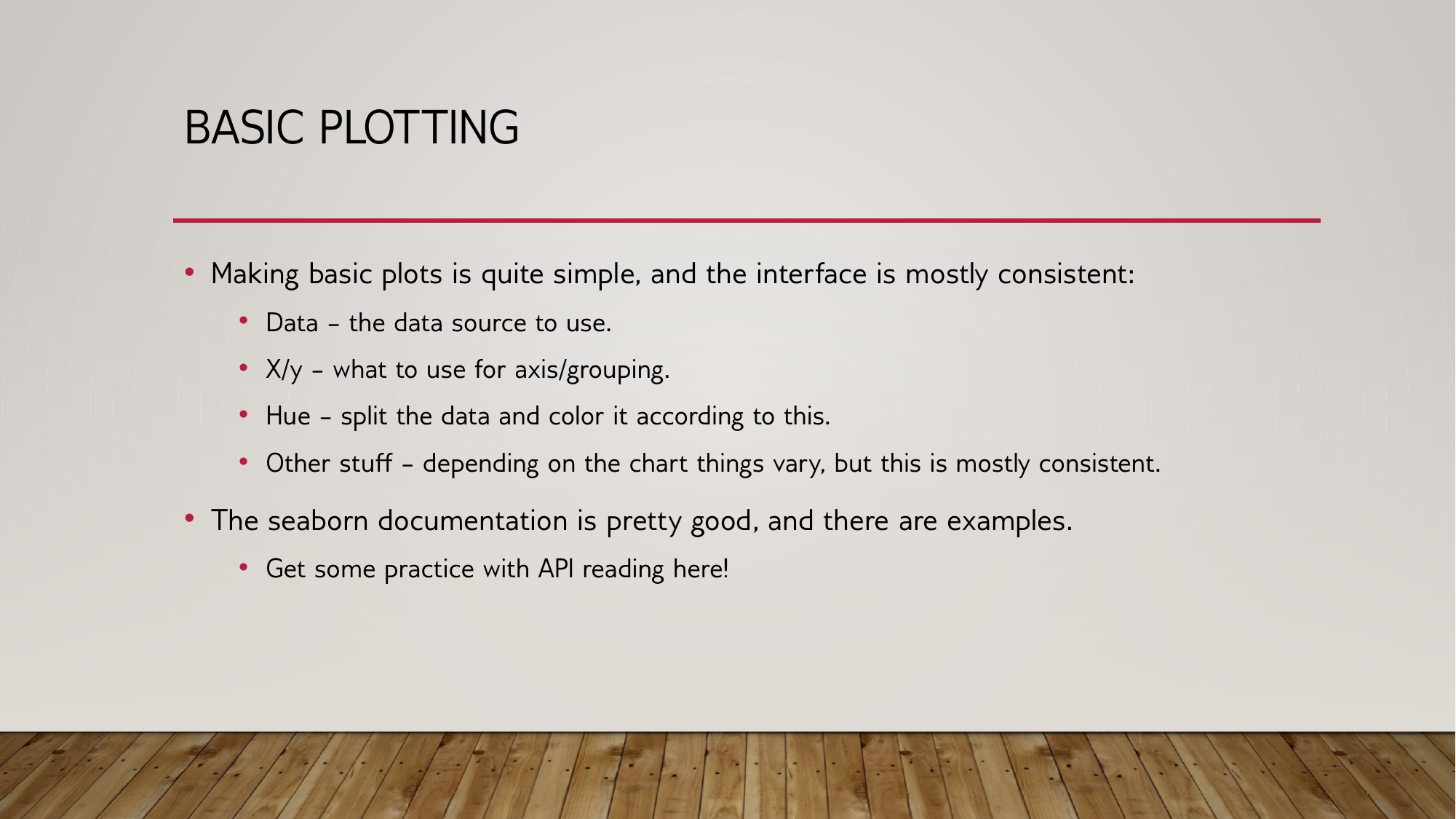

# Basic Plotting
Making basic plots is quite simple, and the interface is mostly consistent:
Data – the data source to use.
X/y – what to use for axis/grouping.
Hue – split the data and color it according to this.
Other stuff – depending on the chart things vary, but this is mostly consistent.
The seaborn documentation is pretty good, and there are examples.
Get some practice with API reading here!